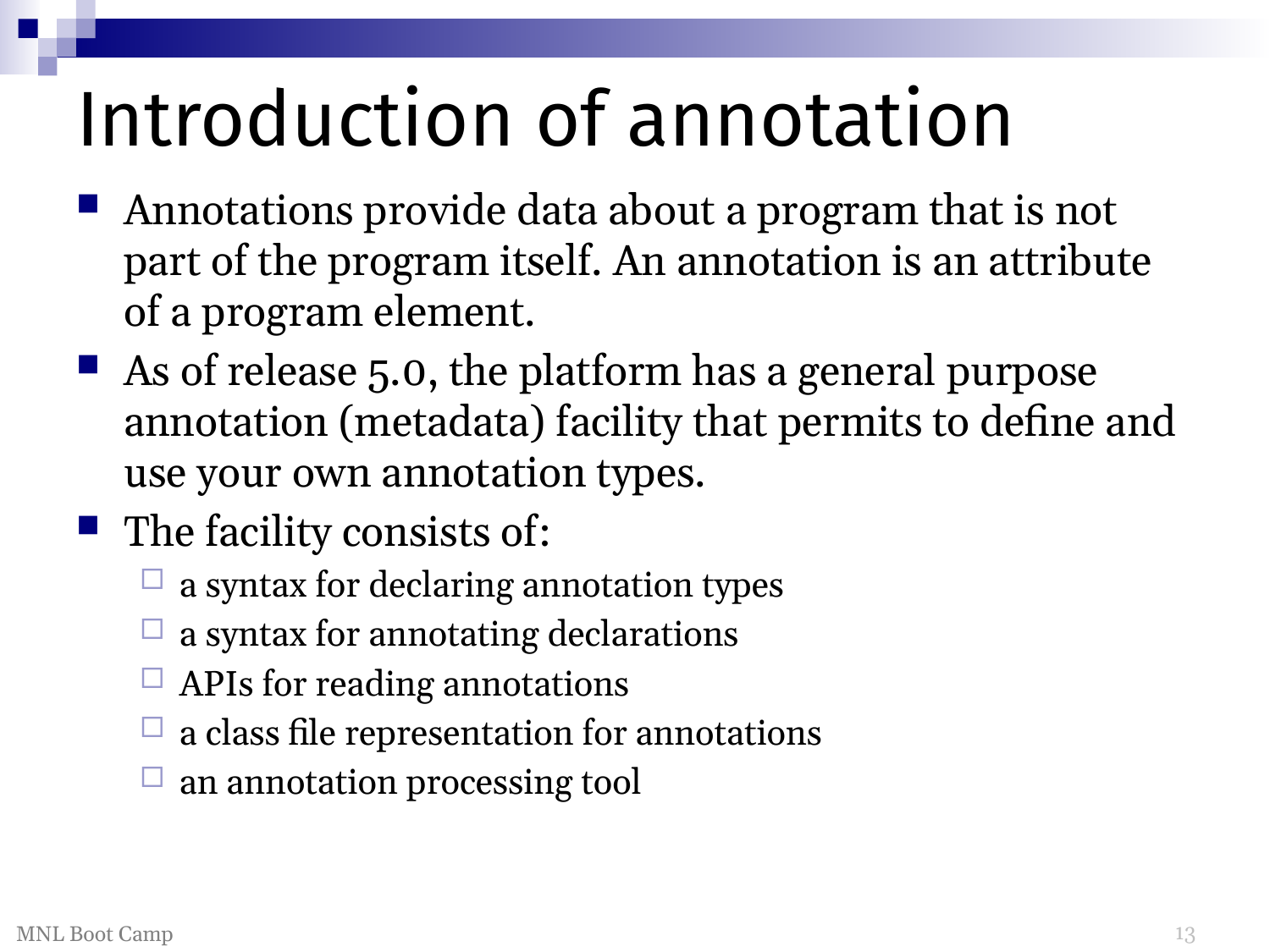

# Introduction of annotation
Annotations provide data about a program that is not part of the program itself. An annotation is an attribute of a program element.
As of release 5.0, the platform has a general purpose annotation (metadata) facility that permits to define and use your own annotation types.
The facility consists of:
a syntax for declaring annotation types
a syntax for annotating declarations
APIs for reading annotations
a class file representation for annotations
an annotation processing tool
MNL Boot Camp
13